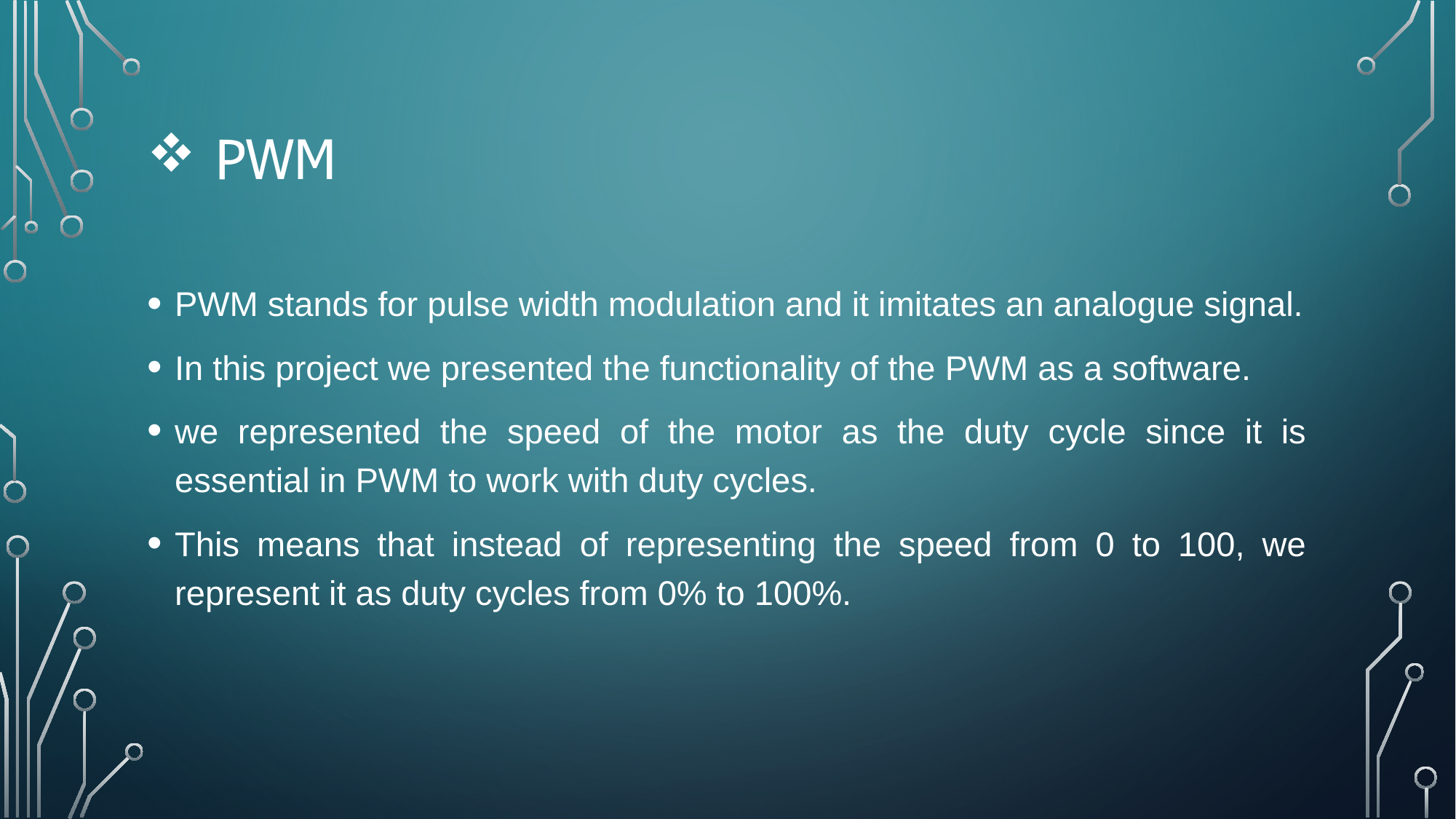

# PWM
PWM stands for pulse width modulation and it imitates an analogue signal.
In this project we presented the functionality of the PWM as a software.
we represented the speed of the motor as the duty cycle since it is essential in PWM to work with duty cycles.
This means that instead of representing the speed from 0 to 100, we represent it as duty cycles from 0% to 100%.